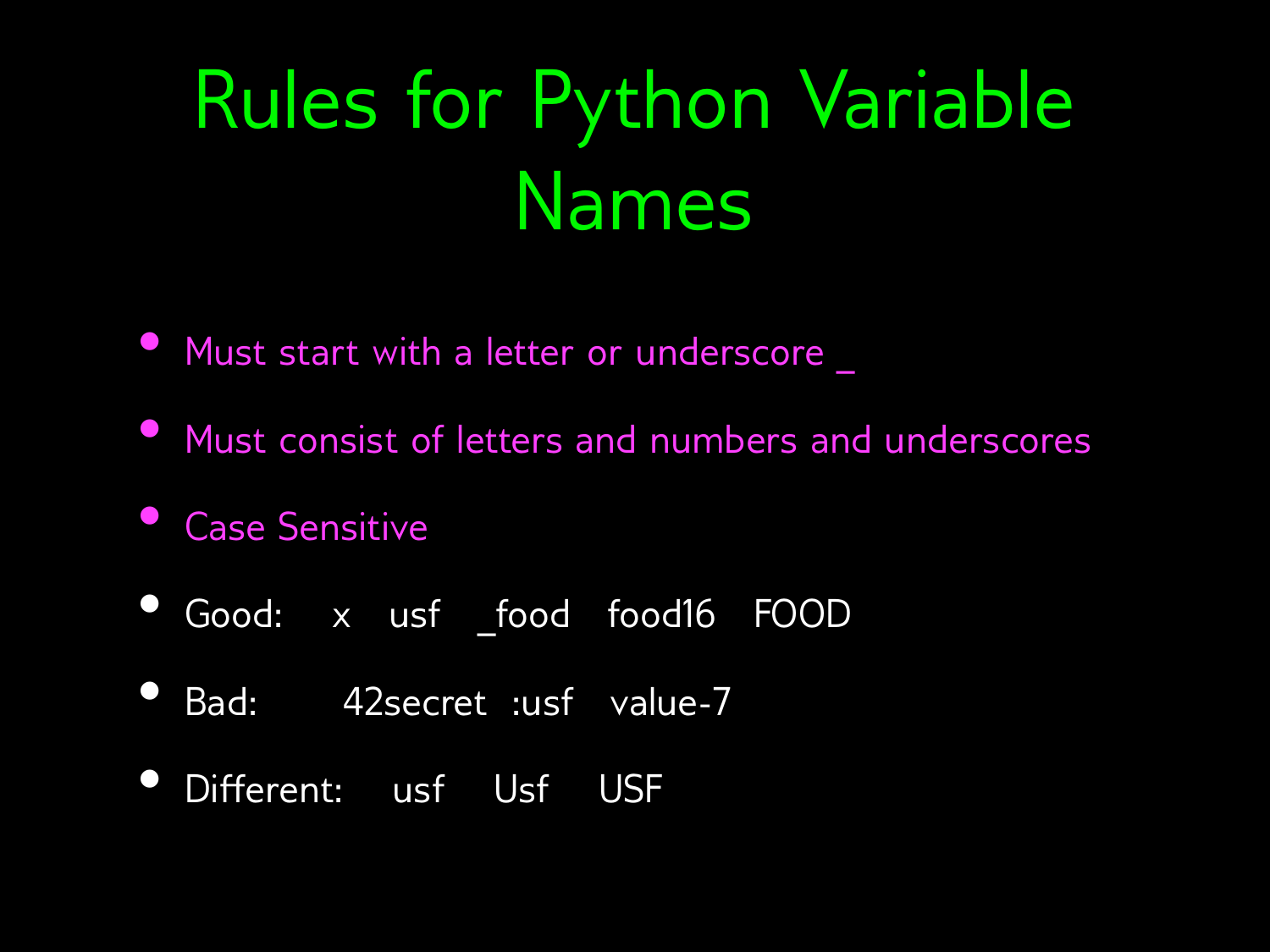

# Rules for Python Variable Names
Must start with a letter or underscore _
Must consist of letters and numbers and underscores
Case Sensitive
Good:    x   usf   _food   food16   FOOD
Bad:       42secret  :usf   value-7
Different:    usf    Usf    USF